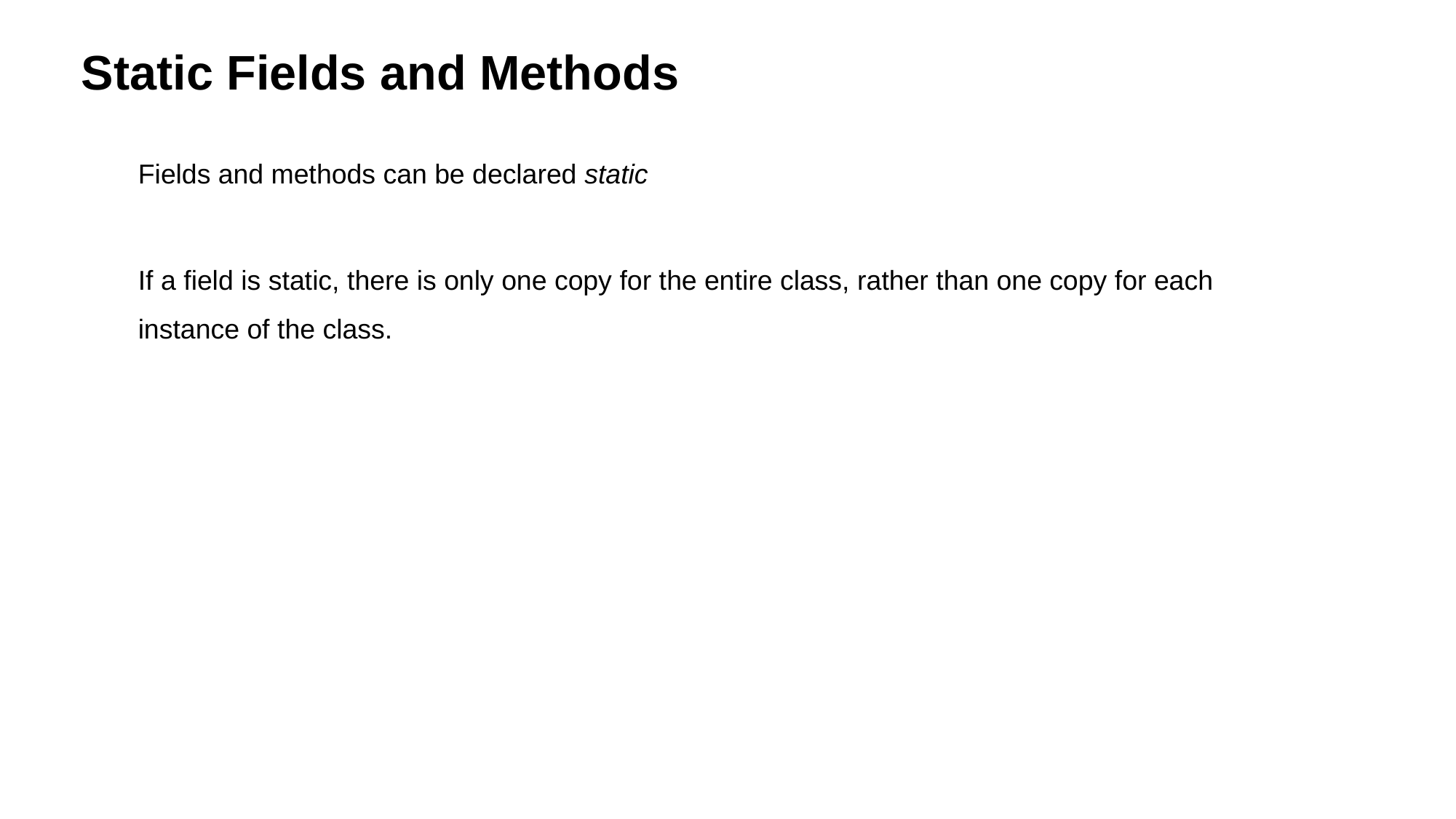

Static Fields and Methods
Fields and methods can be declared static
If a field is static, there is only one copy for the entire class, rather than one copy for each instance of the class.